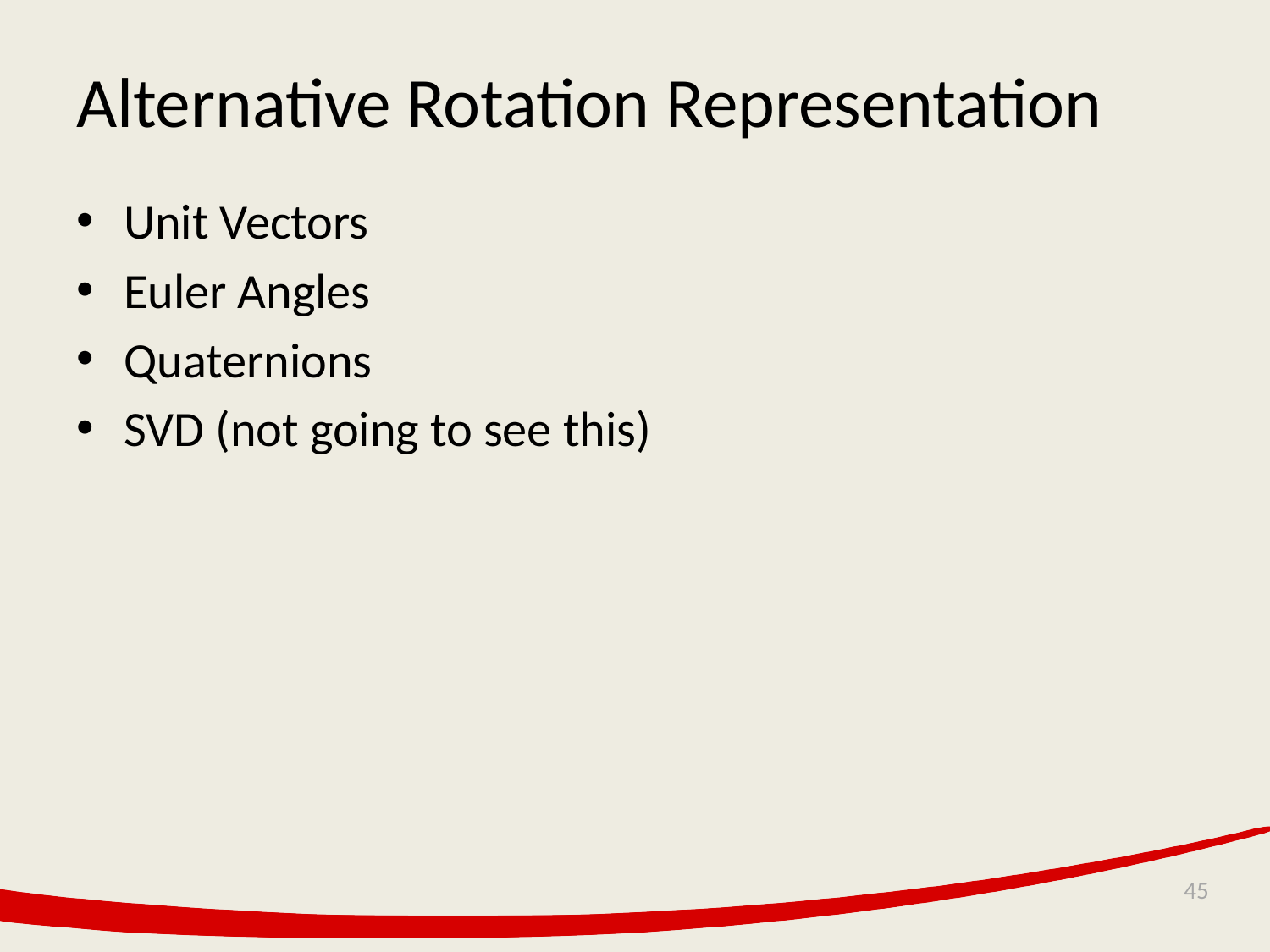

# Alternative Rotation Representation
Unit Vectors
Euler Angles
Quaternions
SVD (not going to see this)